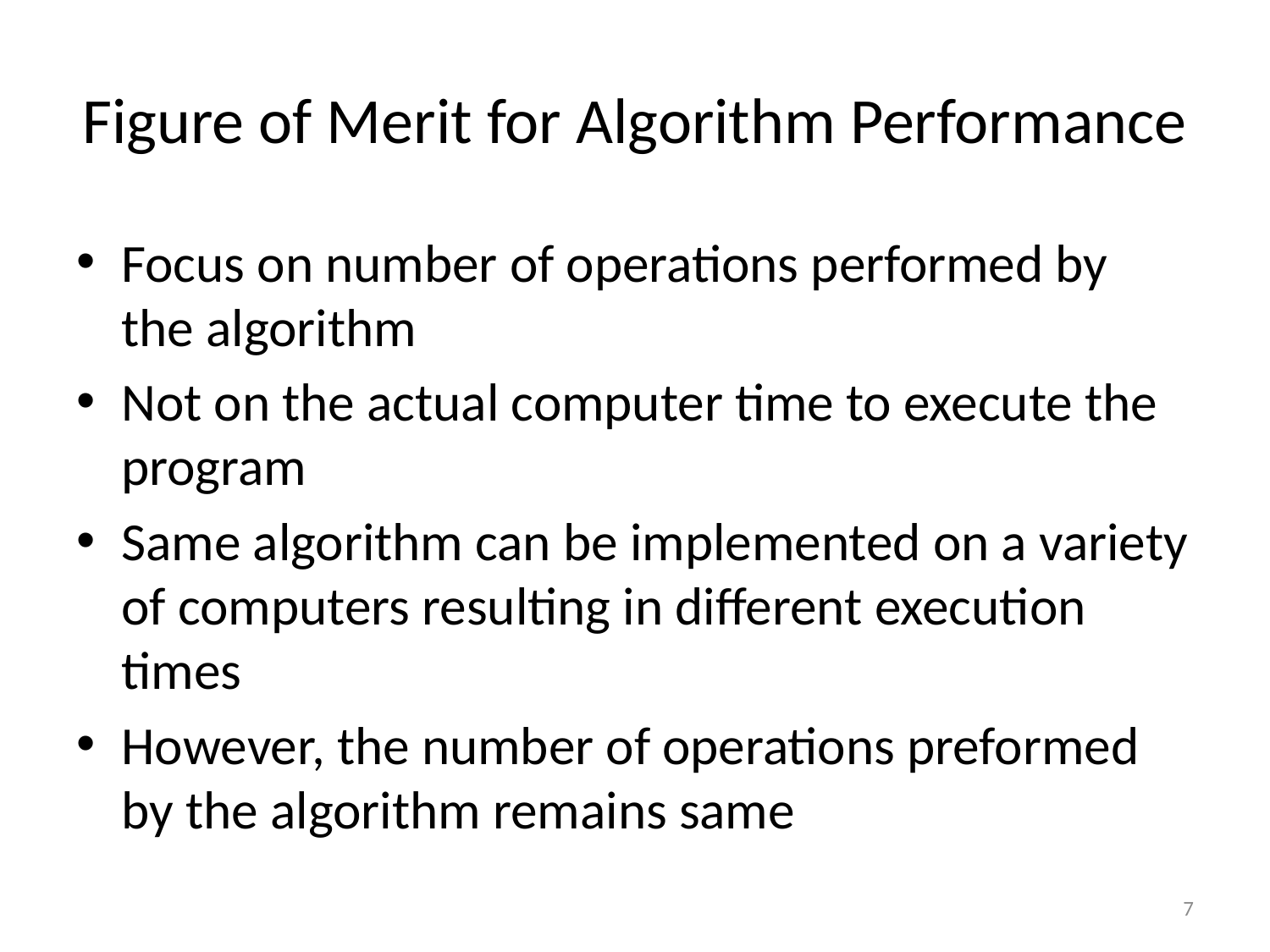

# Figure of Merit for Algorithm Performance
Focus on number of operations performed by the algorithm
Not on the actual computer time to execute the program
Same algorithm can be implemented on a variety of computers resulting in different execution times
However, the number of operations preformed by the algorithm remains same
7